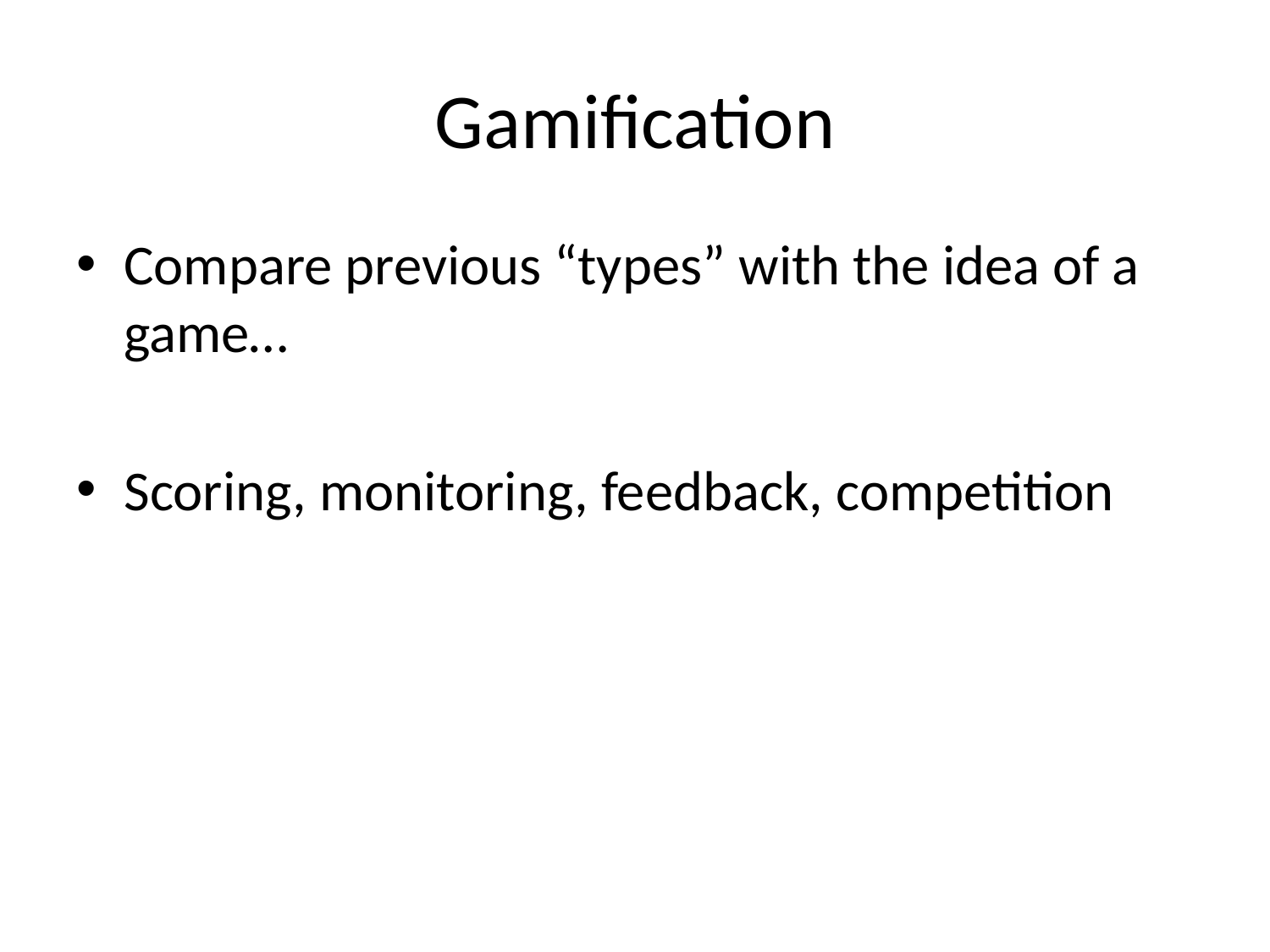

# Gamification
Compare previous “types” with the idea of a game…

Scoring, monitoring, feedback, competition